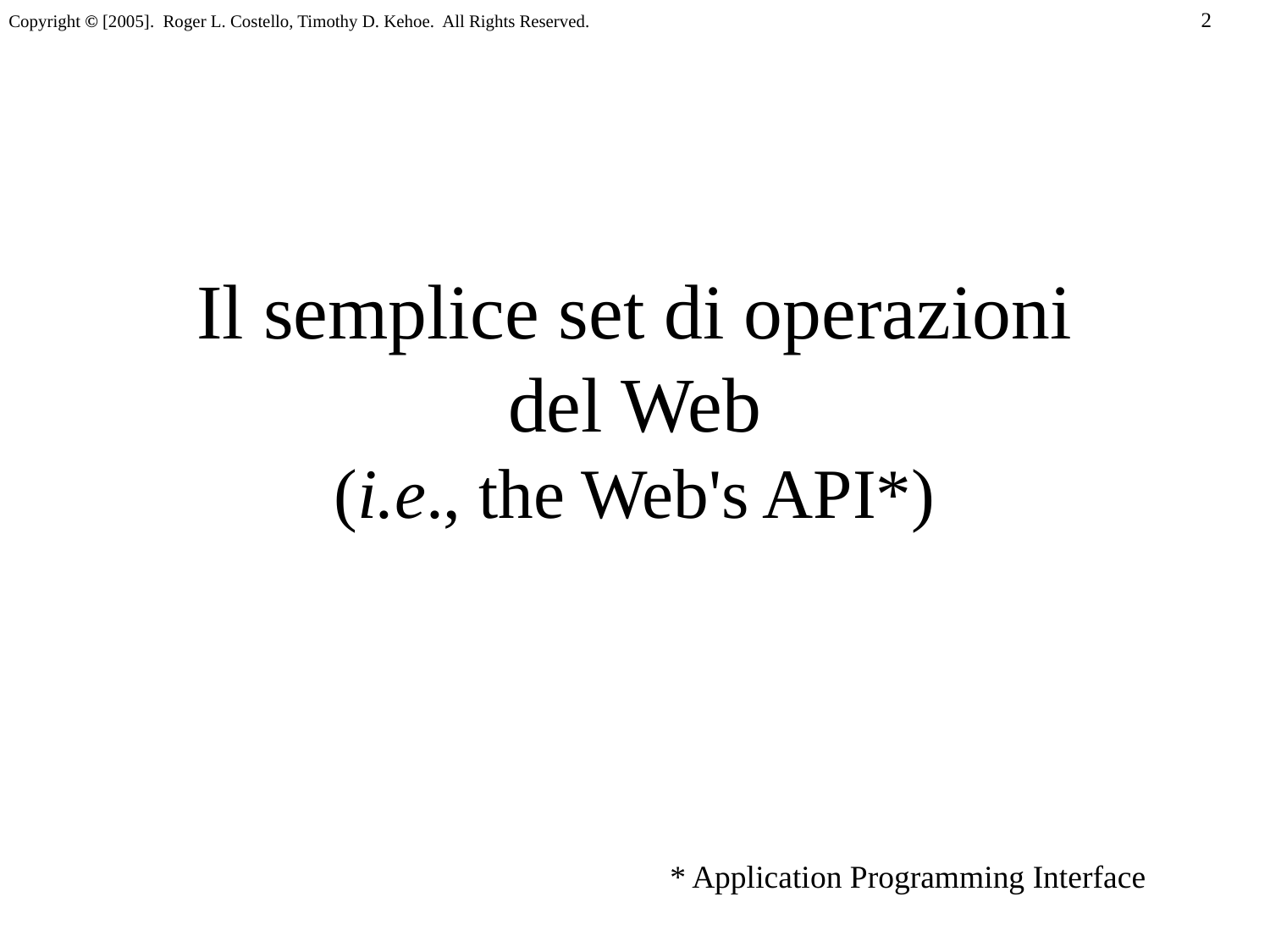

# Il semplice set di operazioni del Web (i.e., the Web's API*)
* Application Programming Interface